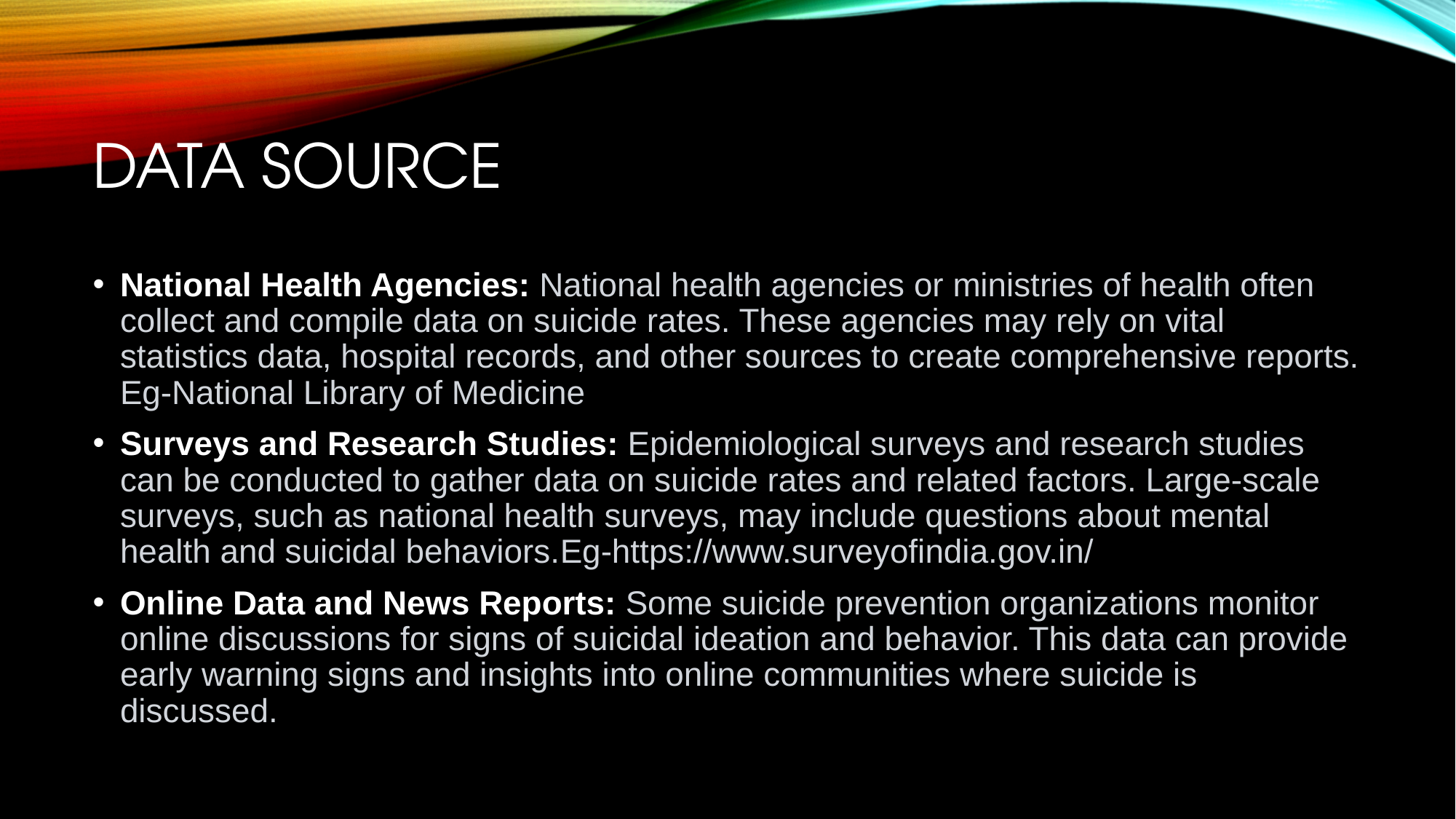

# DATA SOURCE
National Health Agencies: National health agencies or ministries of health often collect and compile data on suicide rates. These agencies may rely on vital statistics data, hospital records, and other sources to create comprehensive reports. Eg-National Library of Medicine
Surveys and Research Studies: Epidemiological surveys and research studies can be conducted to gather data on suicide rates and related factors. Large-scale surveys, such as national health surveys, may include questions about mental health and suicidal behaviors.Eg-https://www.surveyofindia.gov.in/
Online Data and News Reports: Some suicide prevention organizations monitor online discussions for signs of suicidal ideation and behavior. This data can provide early warning signs and insights into online communities where suicide is discussed.